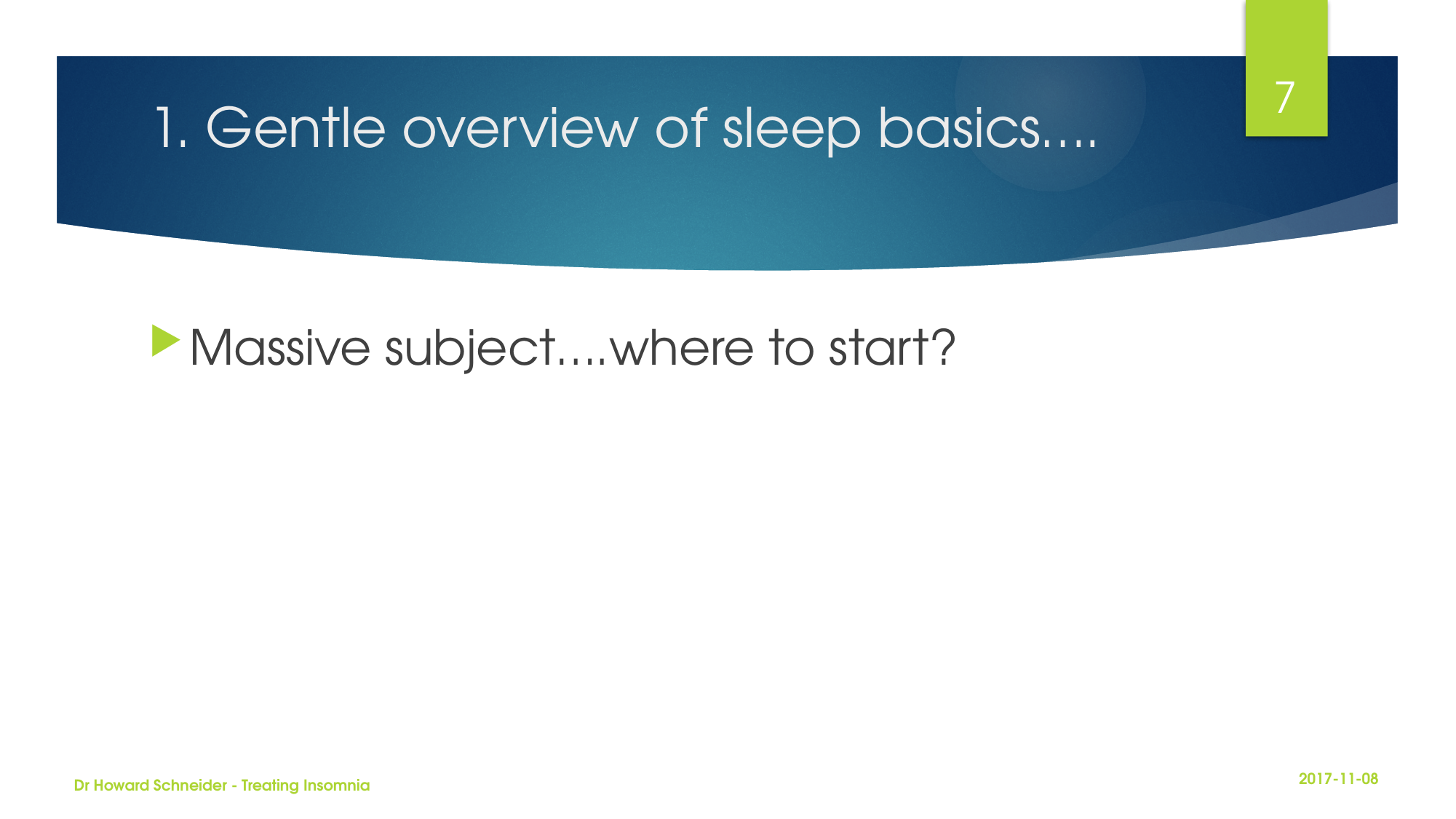

7
# 1. Gentle overview of sleep basics….
Massive subject….where to start?
Dr Howard Schneider - Treating Insomnia
2017-11-08